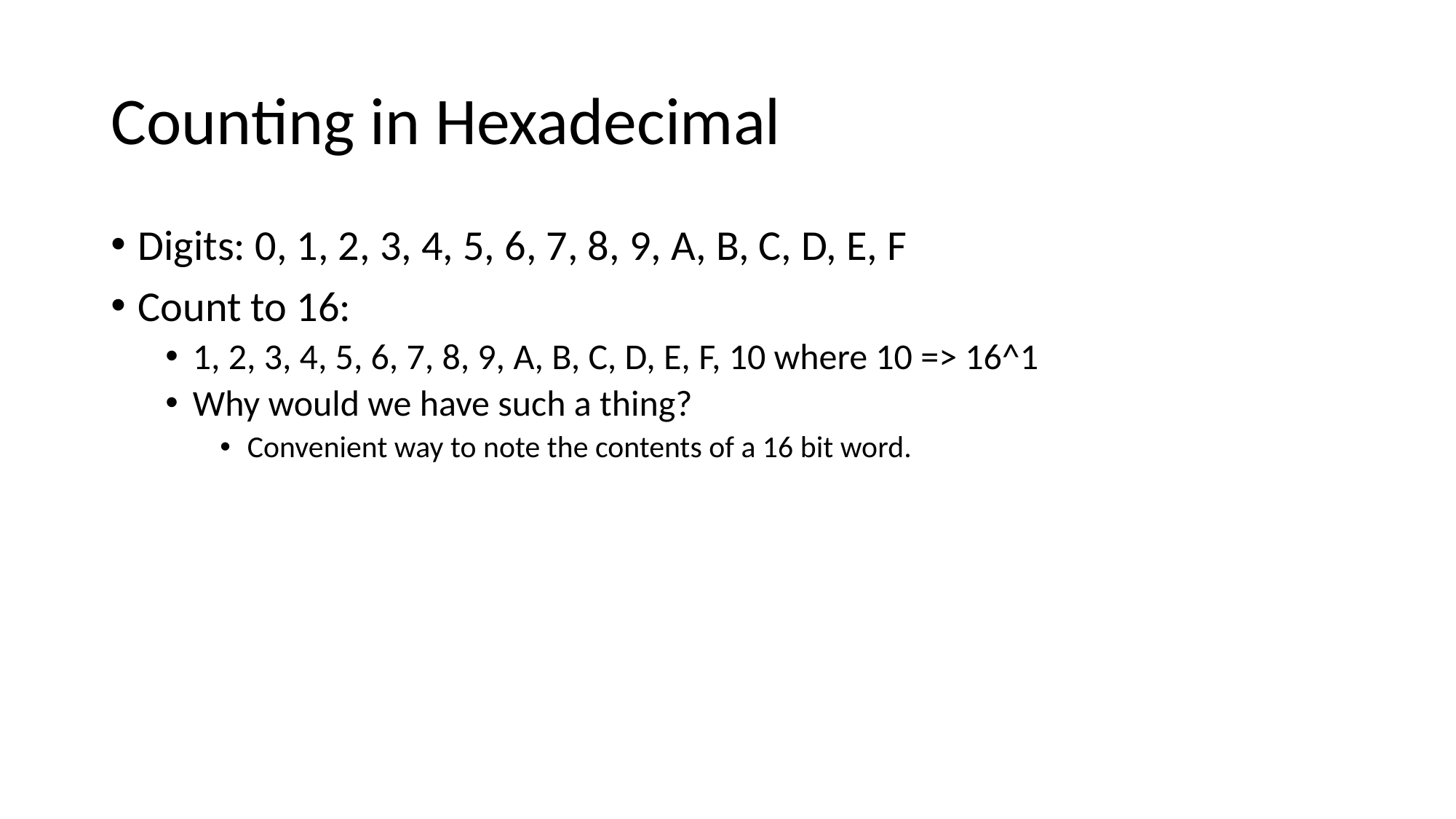

# Counting in Hexadecimal
Digits: 0, 1, 2, 3, 4, 5, 6, 7, 8, 9, A, B, C, D, E, F
Count to 16:
1, 2, 3, 4, 5, 6, 7, 8, 9, A, B, C, D, E, F, 10 where 10 => 16^1
Why would we have such a thing?
Convenient way to note the contents of a 16 bit word.